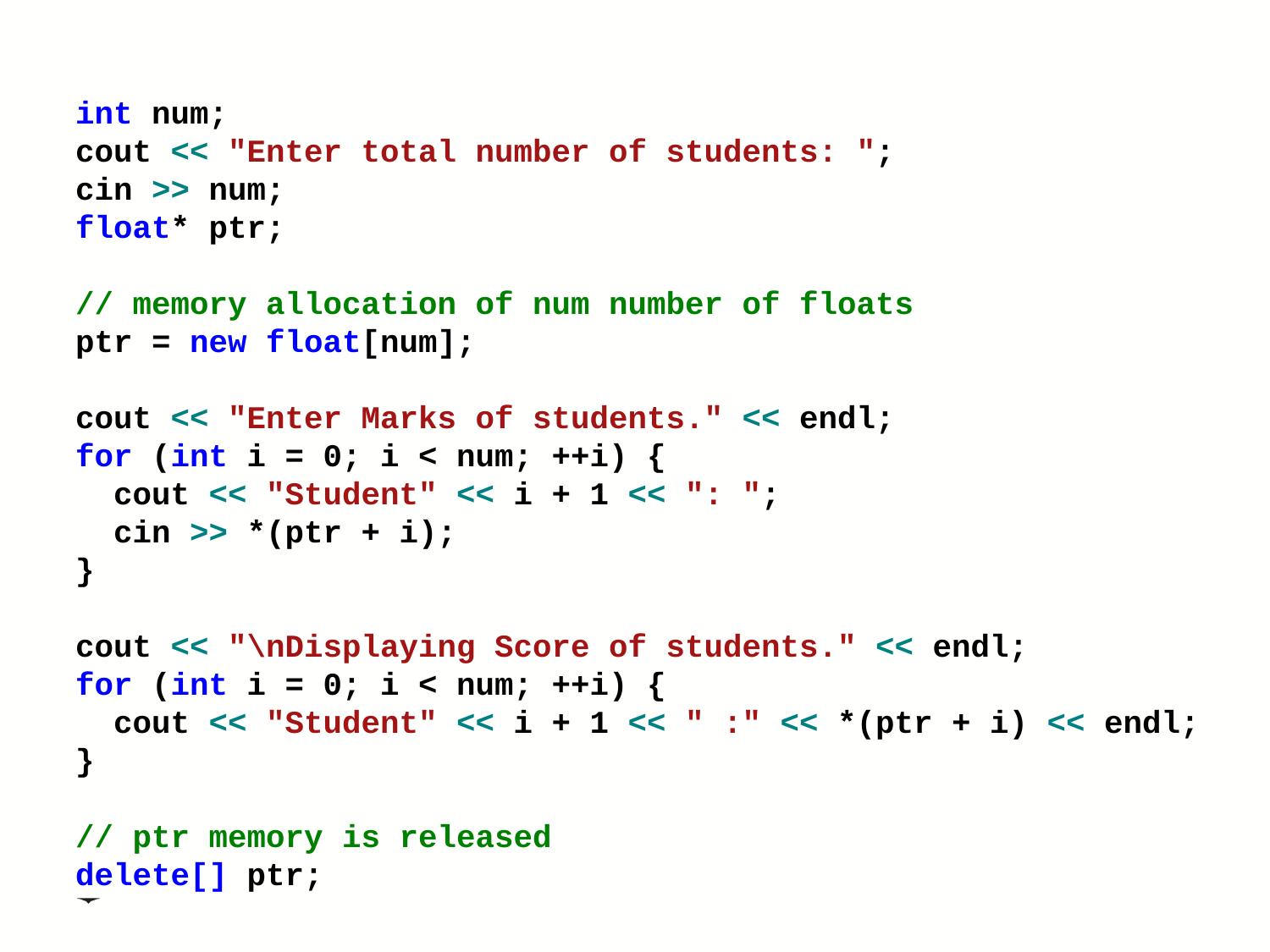

C++ – new Pointer
  int num;
  cout << "Enter total number of students: ";
  cin >> num;
  float* ptr;

  // memory allocation of num number of floats
  ptr = new float[num];

  cout << "Enter Marks of students." << endl;
  for (int i = 0; i < num; ++i) {
    cout << "Student" << i + 1 << ": ";
    cin >> *(ptr + i);
  }

  cout << "\nDisplaying Score of students." << endl;
  for (int i = 0; i < num; ++i) {
    cout << "Student" << i + 1 << " :" << *(ptr + i) << endl;
  }

  // ptr memory is released
  delete[] ptr;